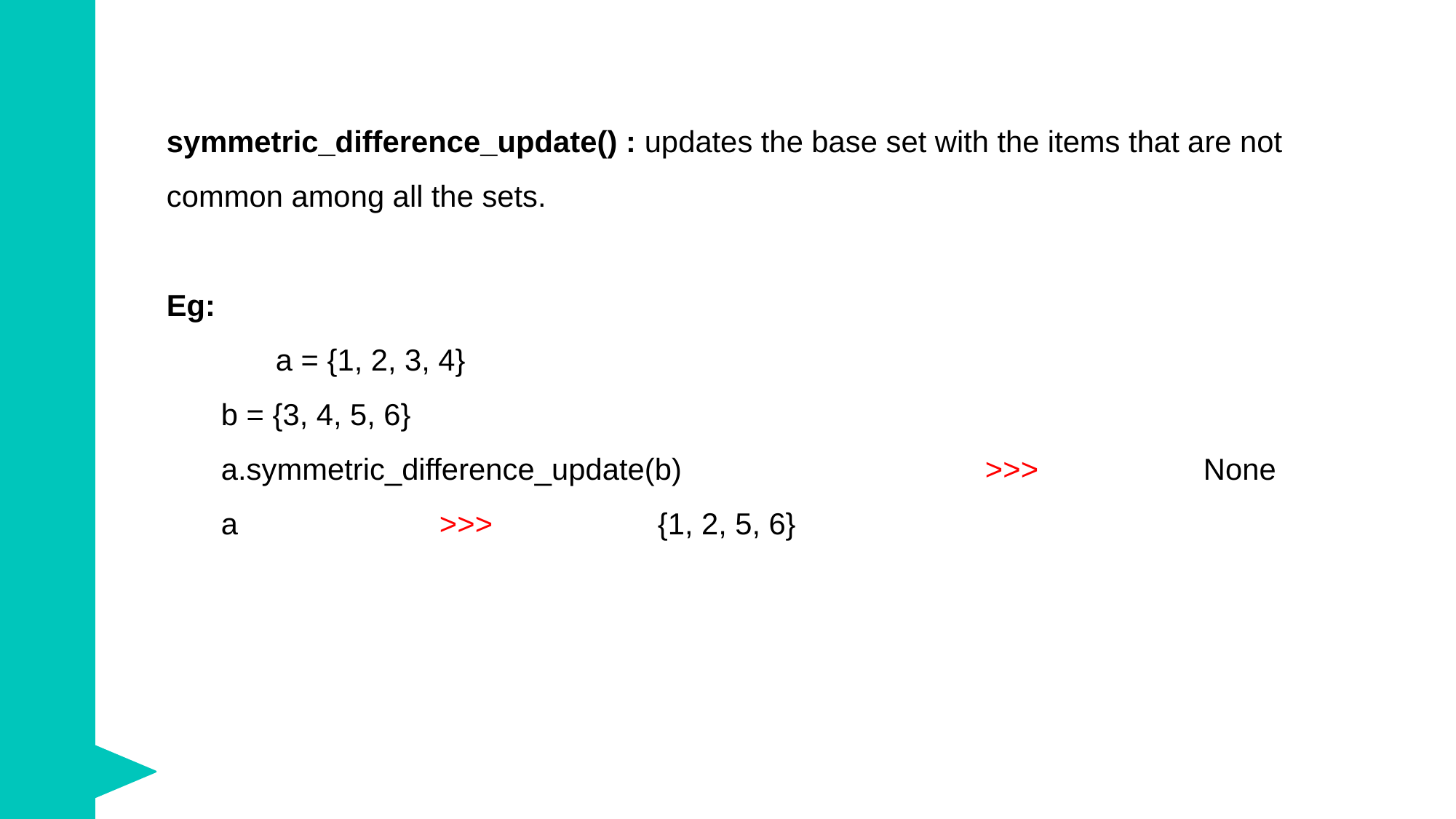

symmetric_difference_update() : updates the base set with the items that are not common among all the sets.

Eg:
	a = {1, 2, 3, 4}
b = {3, 4, 5, 6}
a.symmetric_difference_update(b)			>>>	 	None
a		>>>		{1, 2, 5, 6}